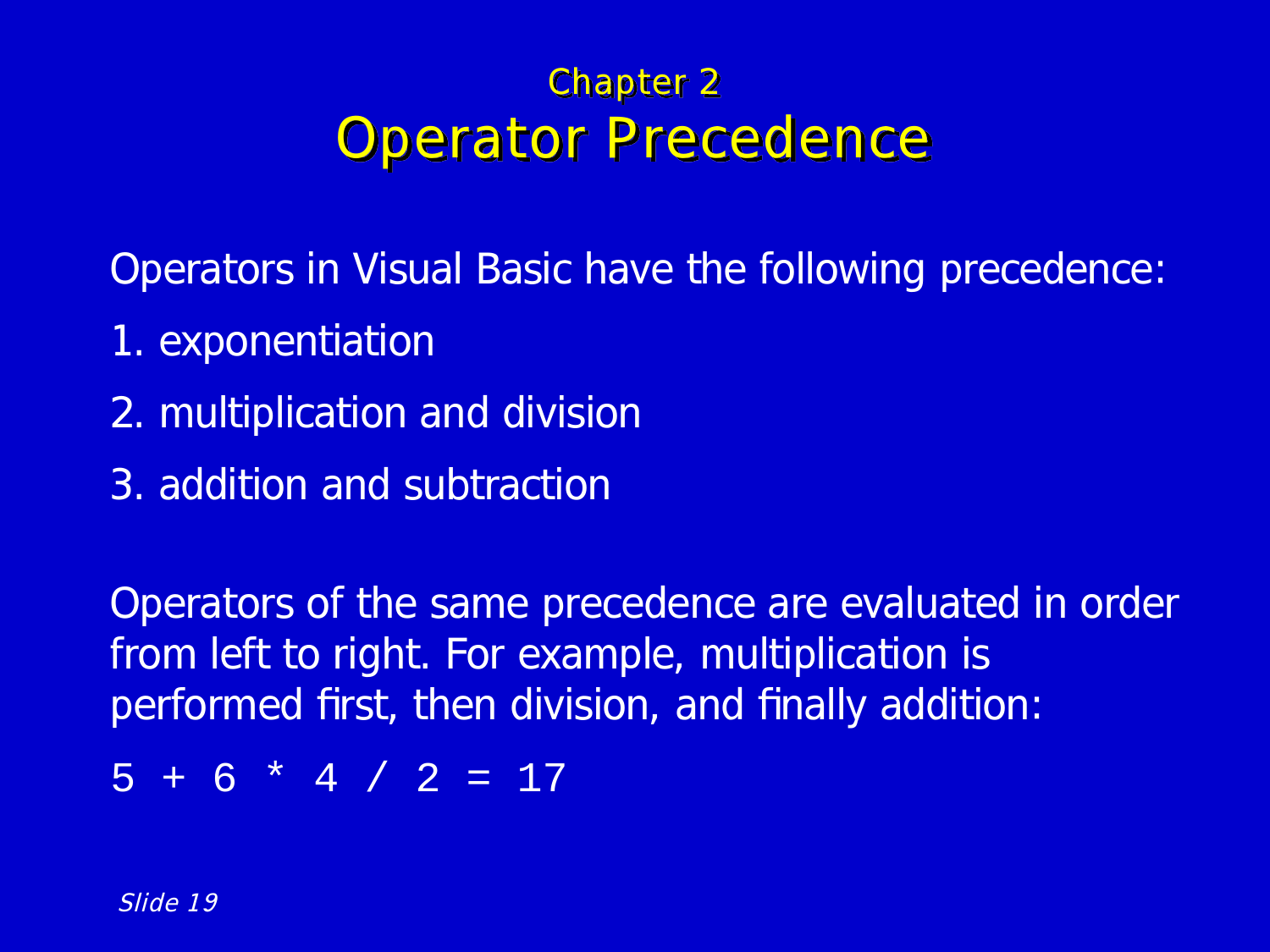

# Chapter 2 Operator Precedence
Operators in Visual Basic have the following precedence:
1. exponentiation
2. multiplication and division
3. addition and subtraction

Operators of the same precedence are evaluated in order from left to right. For example, multiplication is performed first, then division, and finally addition:
5 + 6 * 4 / 2 = 17
Slide 19